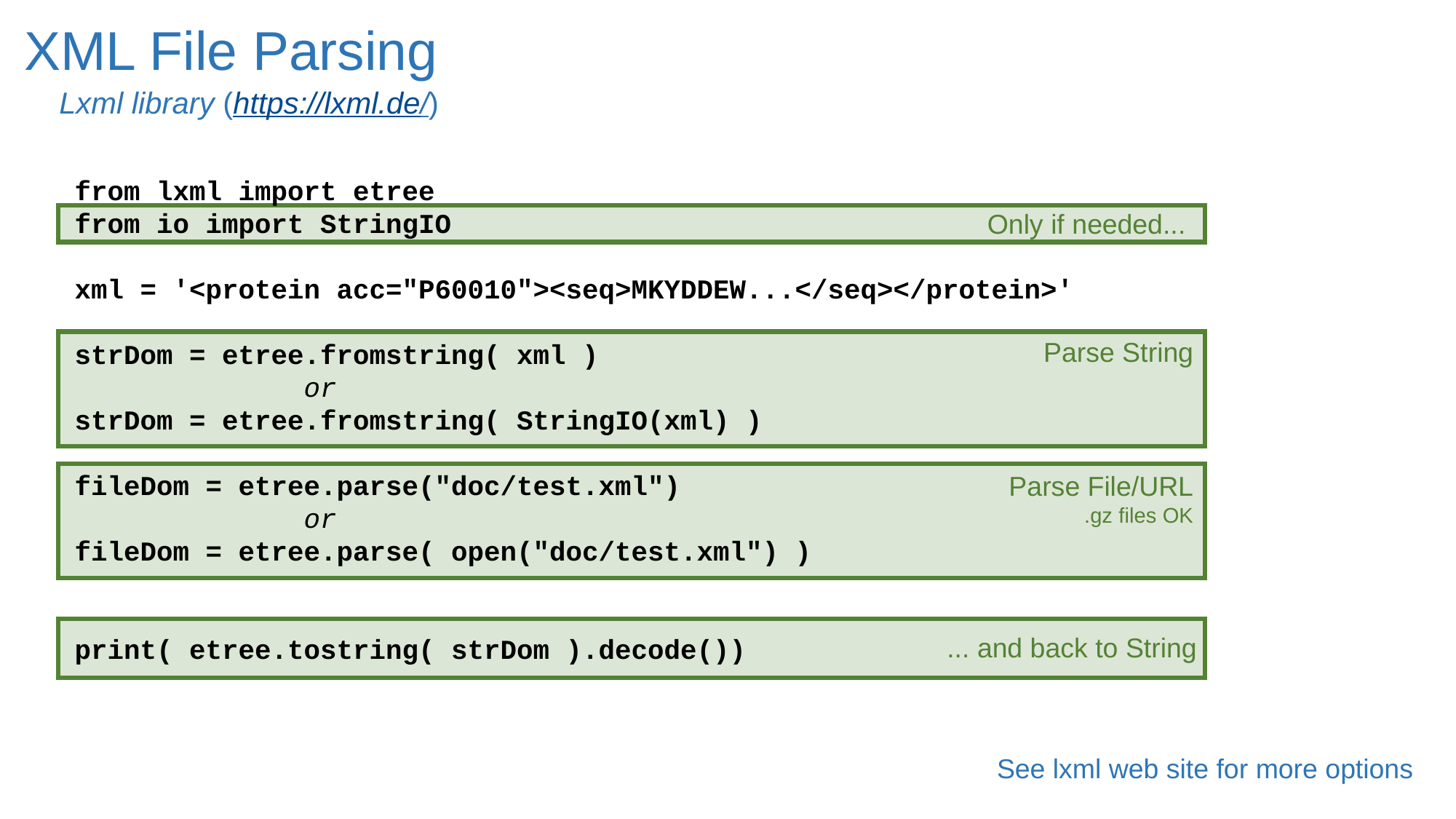

XML File Parsing
Lxml library (https://lxml.de/)
from lxml import etree
from io import StringIO

xml = '<protein acc="P60010"><seq>MKYDDEW...</seq></protein>'

strDom = etree.fromstring( xml )
              or
strDom = etree.fromstring( StringIO(xml) )

fileDom = etree.parse("doc/test.xml")
              or
fileDom = etree.parse( open("doc/test.xml") )

print( etree.tostring( strDom ).decode())

Only if needed...

Parse String

Parse File/URL
.gz files OK

... and back to String
See lxml web site for more options